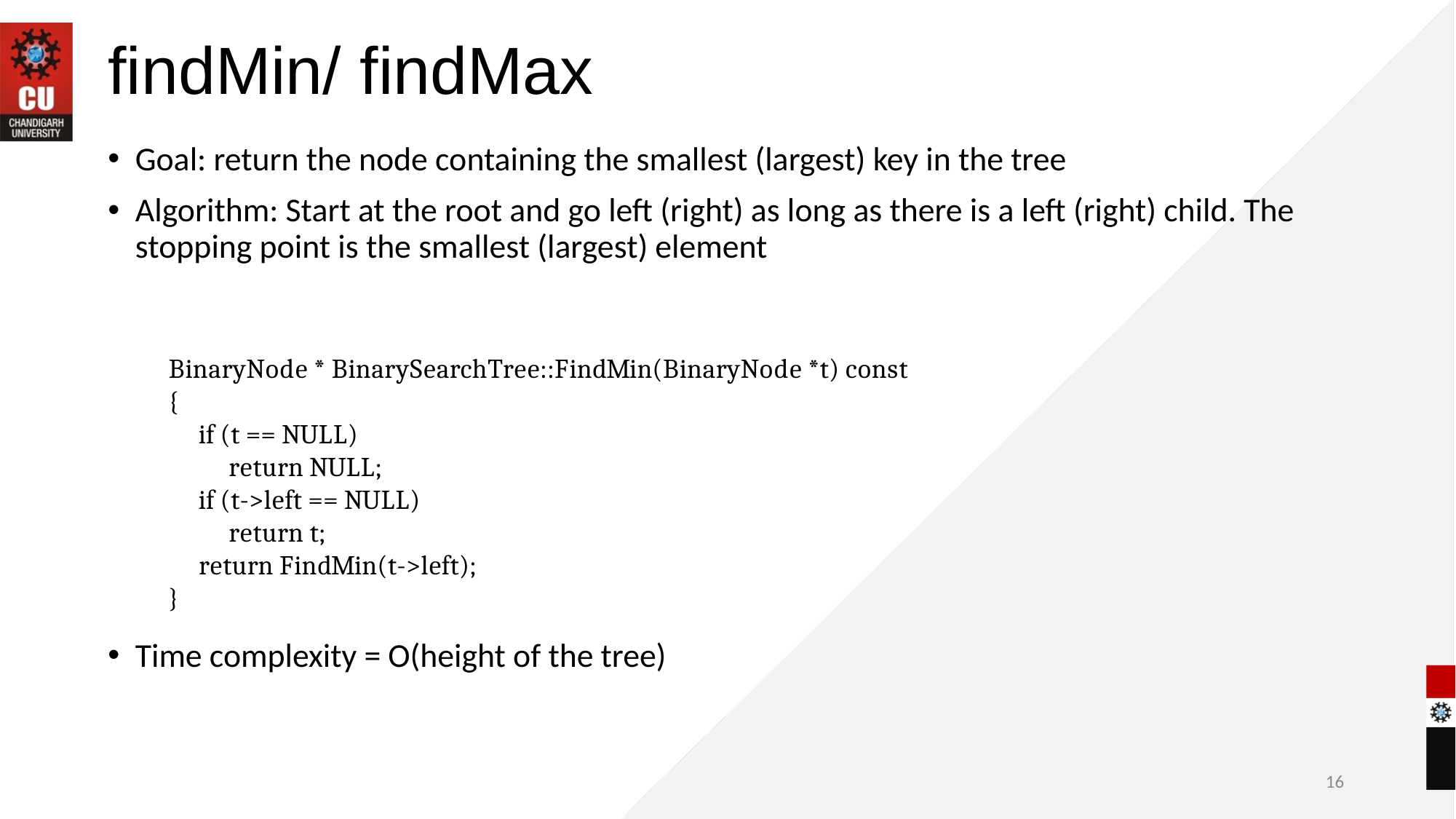

# findMin/ findMax
Goal: return the node containing the smallest (largest) key in the tree
Algorithm: Start at the root and go left (right) as long as there is a left (right) child. The stopping point is the smallest (largest) element

Time complexity = O(height of the tree)
BinaryNode * BinarySearchTree::FindMin(BinaryNode *t) const
{
     if (t == NULL)
          return NULL;
     if (t->left == NULL)
          return t;
     return FindMin(t->left);
}
16